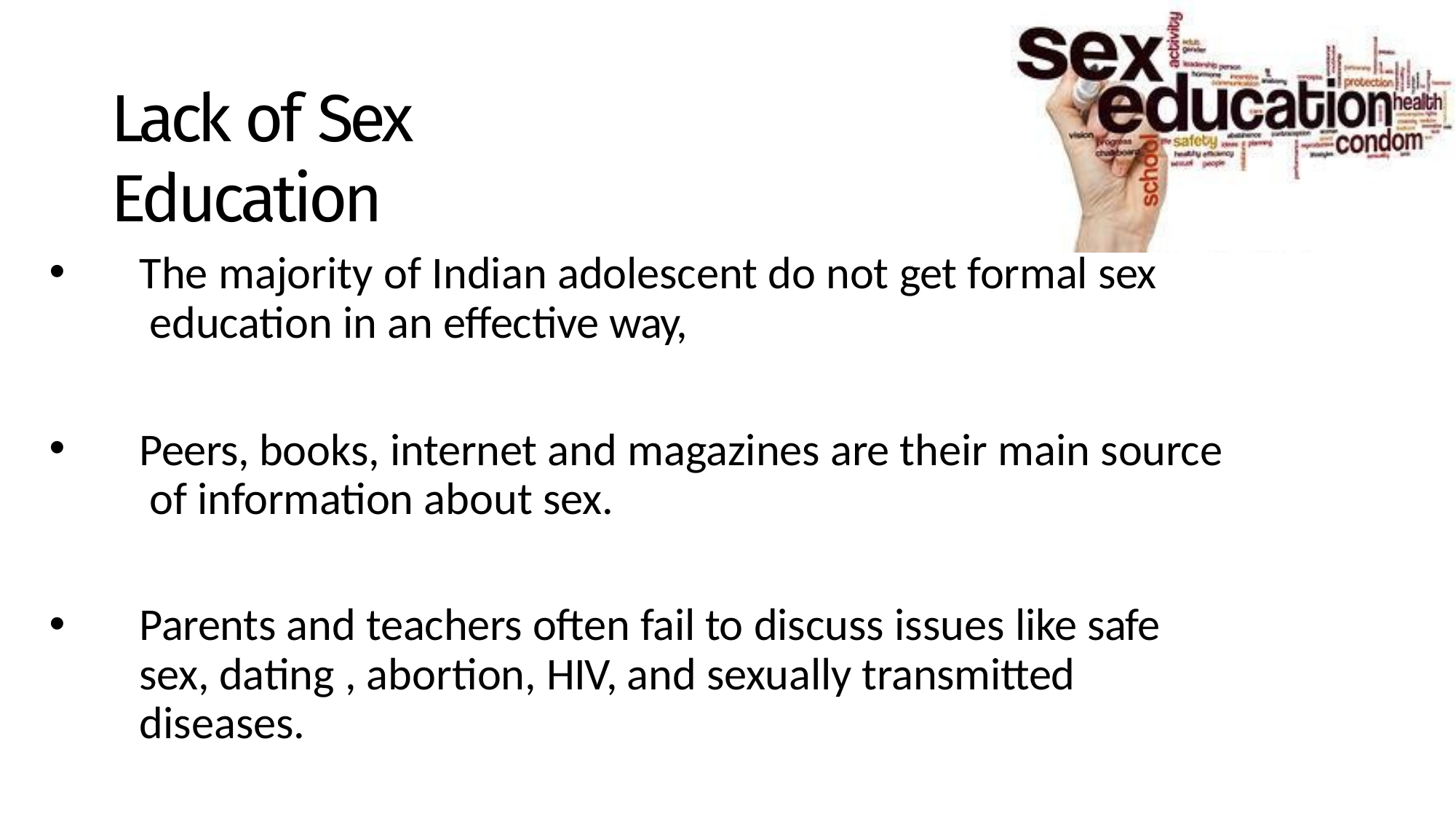

# Lack of Sex Education
The majority of Indian adolescent do not get formal sex  education in an effective way,

Peers, books, internet and magazines are their main source  of information about sex.

Parents and teachers often fail to discuss issues like safe  sex, dating , abortion, HIV, and sexually transmitted  diseases.